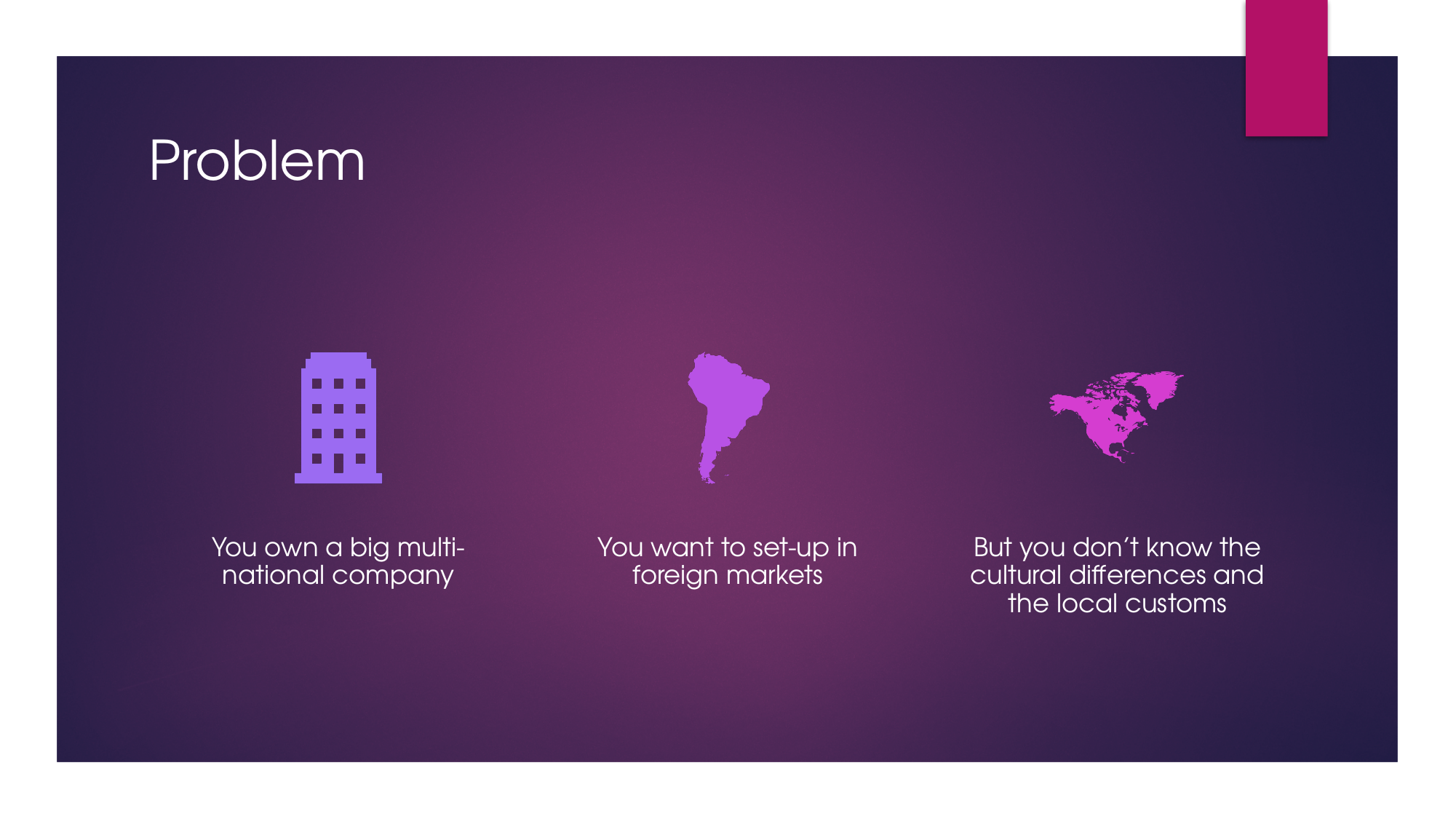

# Problem
You own a big multi-national company
You want to set-up in foreign markets
But you don’t know the cultural differences and the local customs